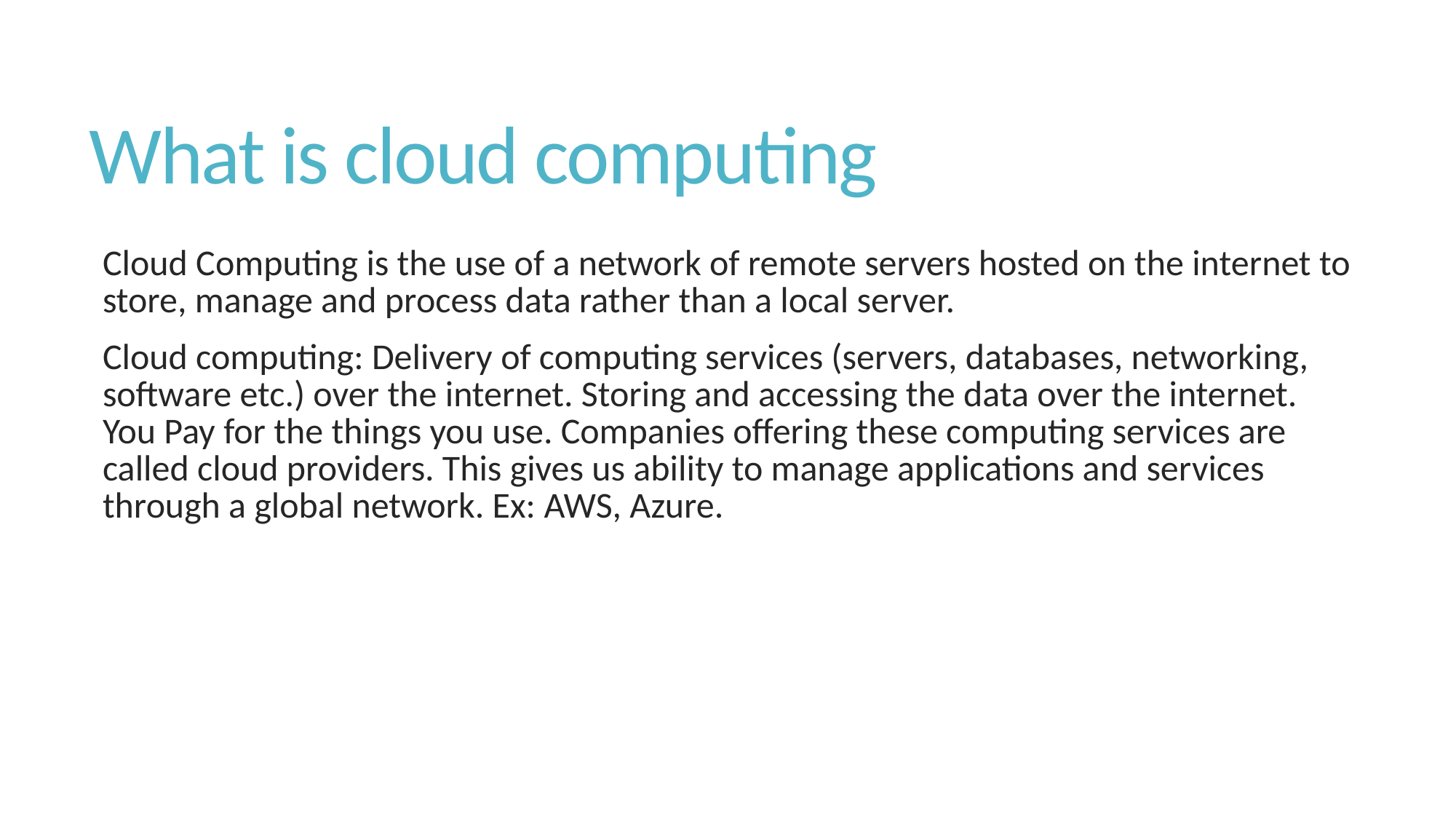

# What is cloud computing
Cloud Computing is the use of a network of remote servers hosted on the internet to store, manage and process data rather than a local server.
Cloud computing: Delivery of computing services (servers, databases, networking, software etc.) over the internet. Storing and accessing the data over the internet. You Pay for the things you use. Companies offering these computing services are called cloud providers. This gives us ability to manage applications and services through a global network. Ex: AWS, Azure.